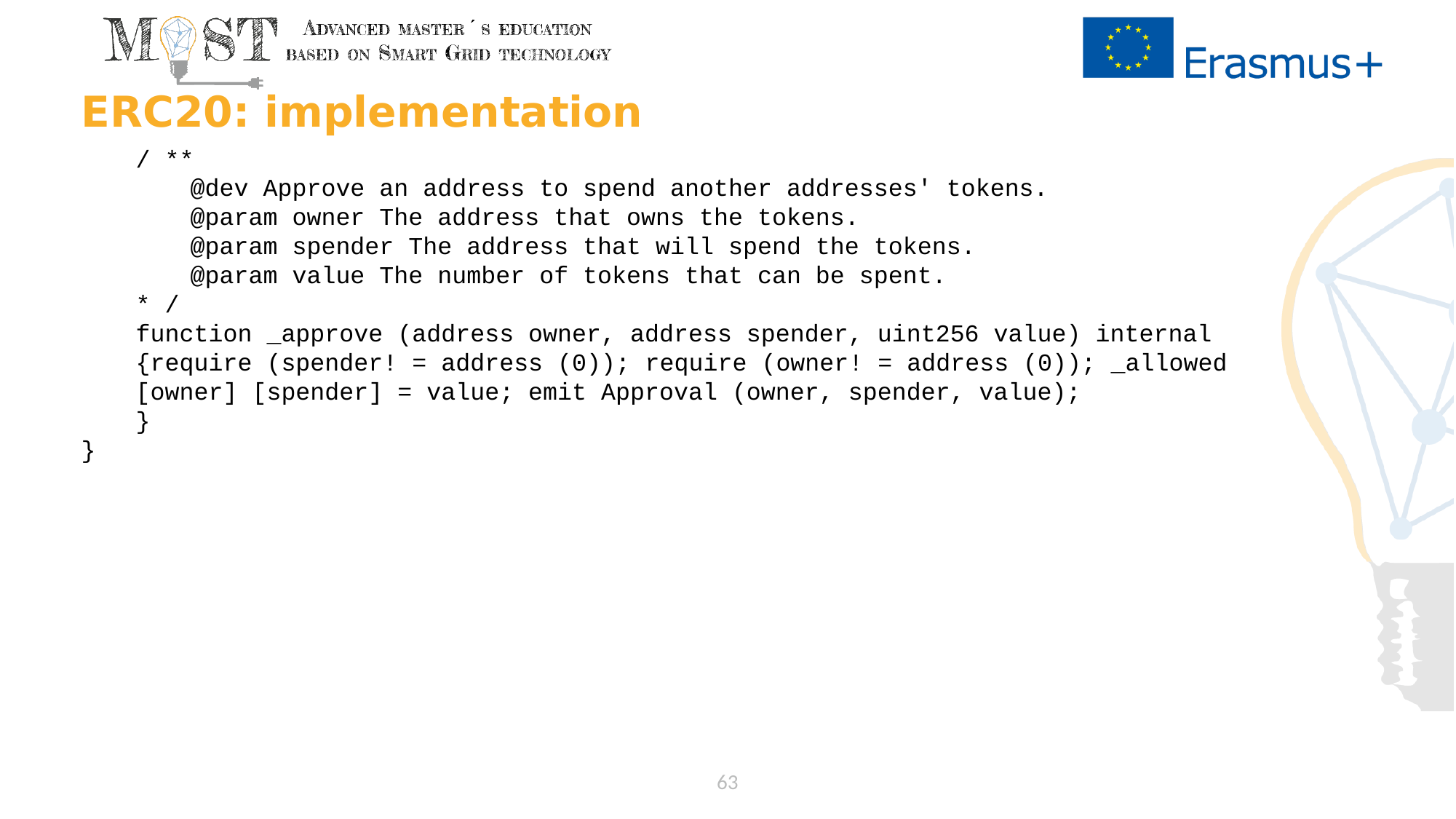

# ERC20: implementation
/ **
@dev Approve an address to spend another addresses' tokens.
@param owner The address that owns the tokens.
@param spender The address that will spend the tokens.
@param value The number of tokens that can be spent.
* /
function _approve (address owner, address spender, uint256 value) internal {require (spender! = address (0)); require (owner! = address (0)); _allowed [owner] [spender] = value; emit Approval (owner, spender, value);
}
}

63